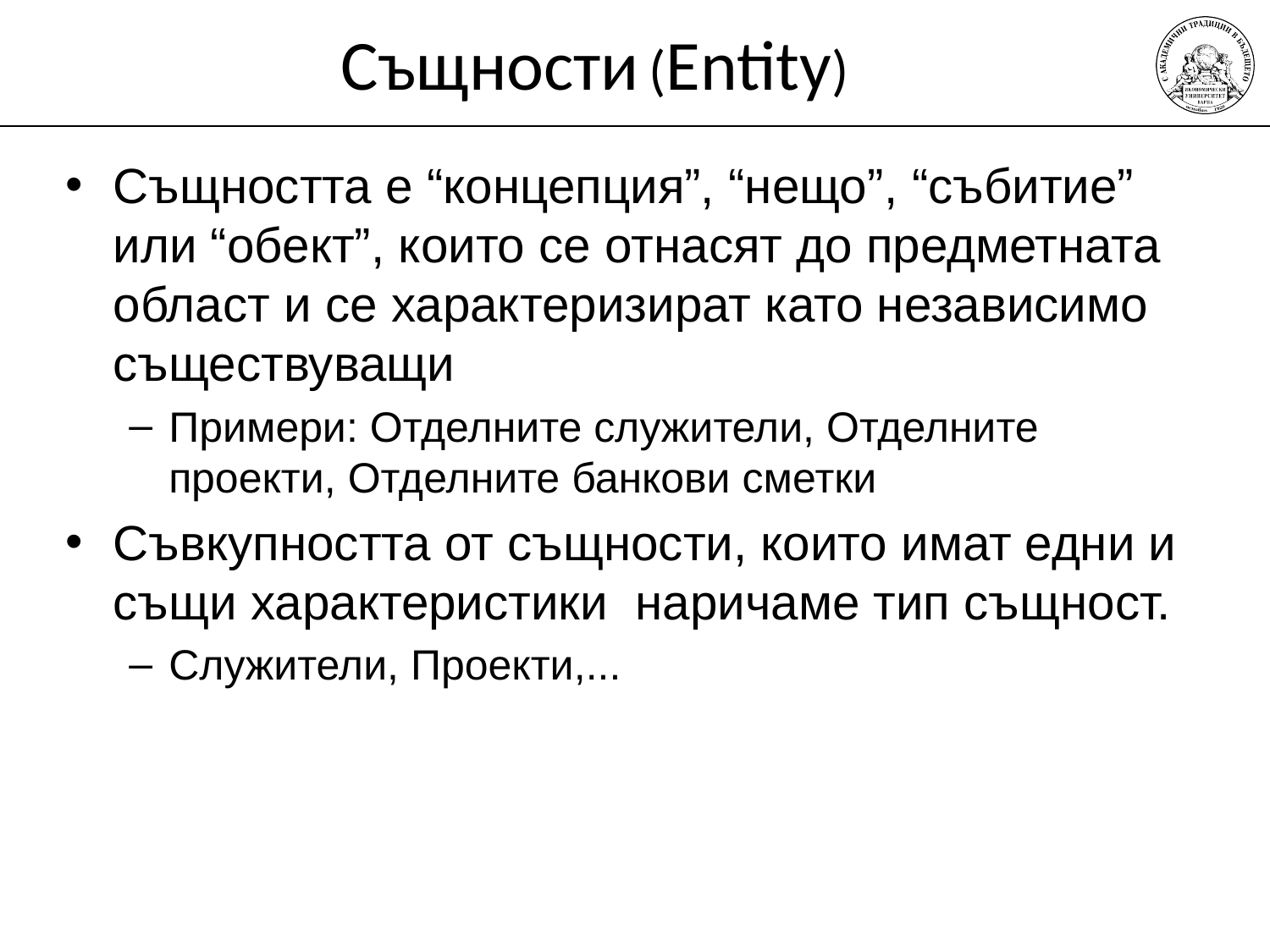

# Същности (Entity)
Същността е “концепция”, “нещо”, “събитие” или “обект”, които се отнасят до предметната област и се характеризират като независимо съществуващи
Примери: Отделните служители, Отделните проекти, Отделните банкови сметки
Съвкупността от същности, които имат едни и същи характеристики  наричаме тип същност.
Служители, Проекти,...